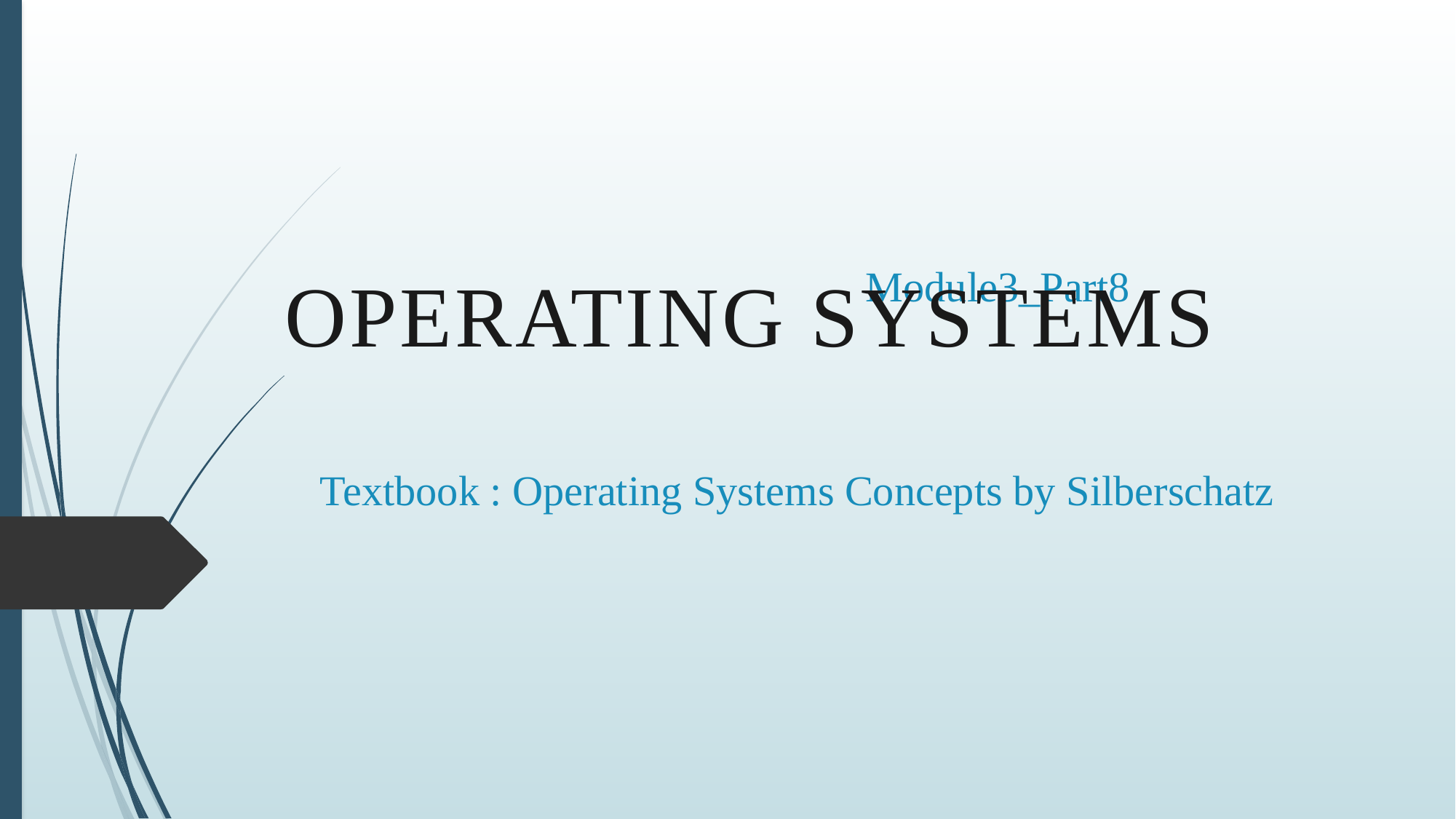

Operating SYSTEMS
# Module3_Part8 Textbook : Operating Systems Concepts by Silberschatz